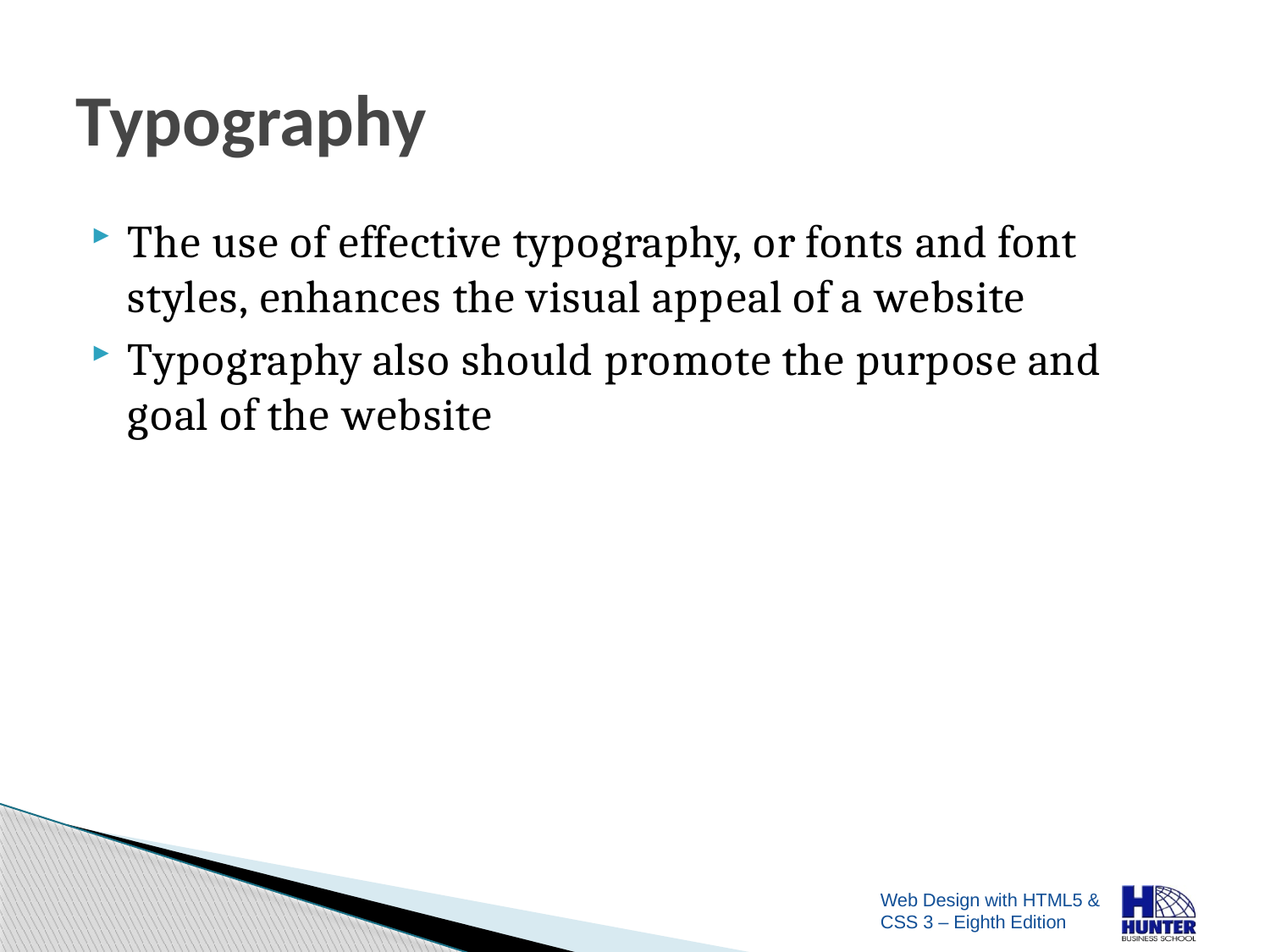

# Typography
The use of effective typography, or fonts and font styles, enhances the visual appeal of a website
Typography also should promote the purpose and goal of the website